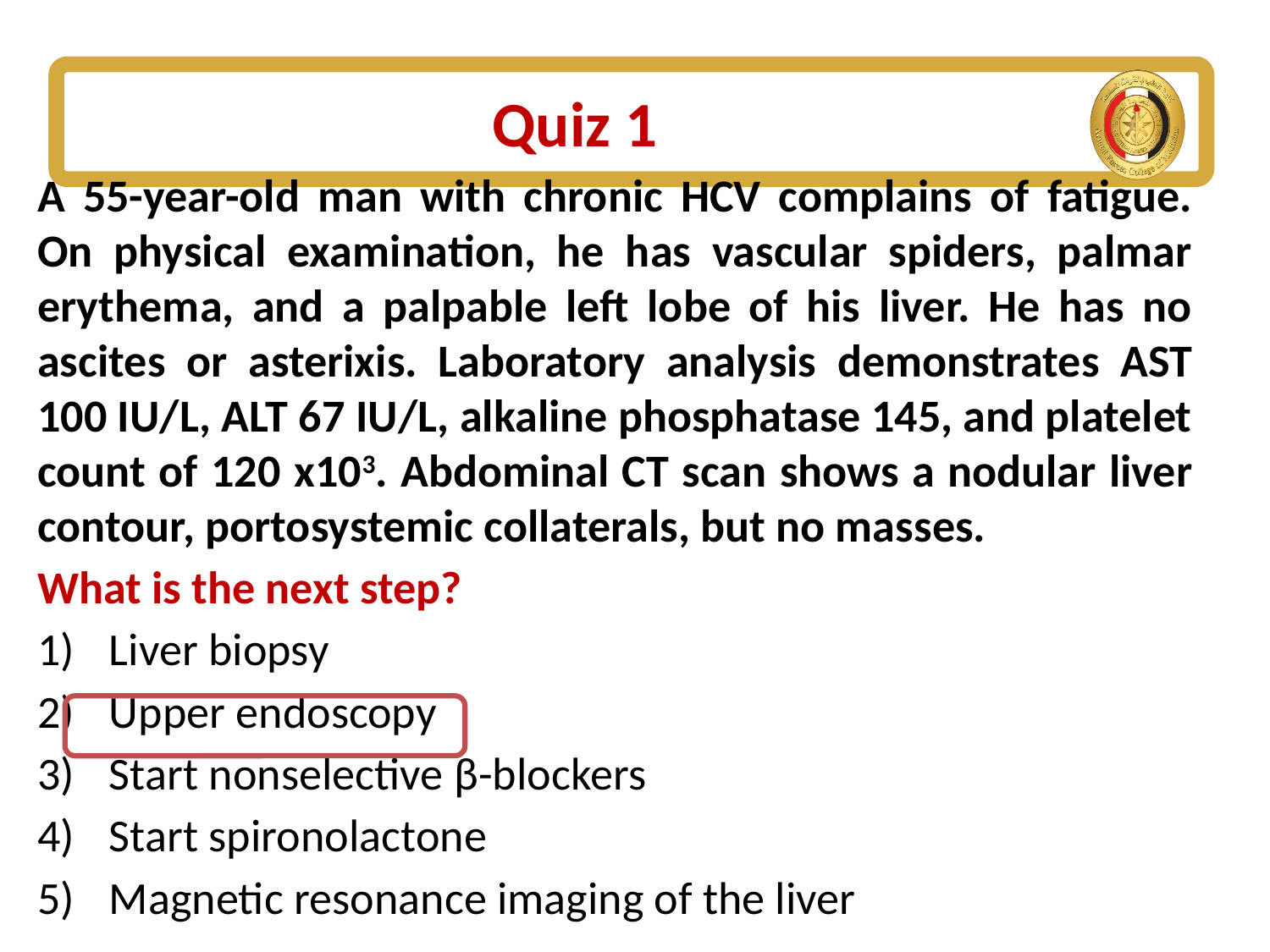

# Quiz 1
A 55-year-old man with chronic HCV complains of fatigue. On physical examination, he has vascular spiders, palmar erythema, and a palpable left lobe of his liver. He has no ascites or asterixis. Laboratory analysis demonstrates AST 100 IU/L, ALT 67 IU/L, alkaline phosphatase 145, and platelet count of 120 x103. Abdominal CT scan shows a nodular liver contour, portosystemic collaterals, but no masses.
What is the next step?
Liver biopsy
Upper endoscopy
Start nonselective β-blockers
Start spironolactone
Magnetic resonance imaging of the liver